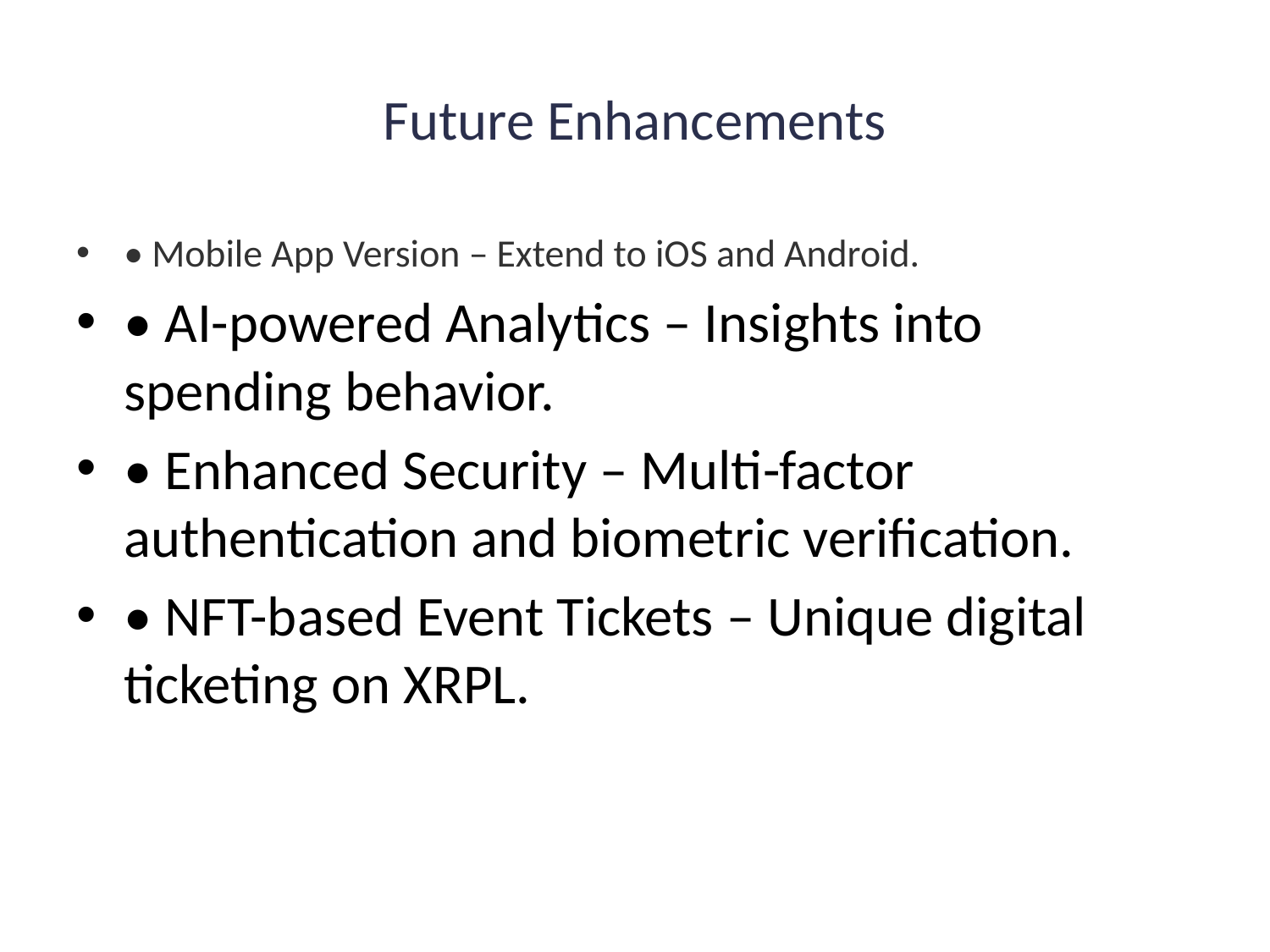

# Future Enhancements
• Mobile App Version – Extend to iOS and Android.
• AI-powered Analytics – Insights into spending behavior.
• Enhanced Security – Multi-factor authentication and biometric verification.
• NFT-based Event Tickets – Unique digital ticketing on XRPL.